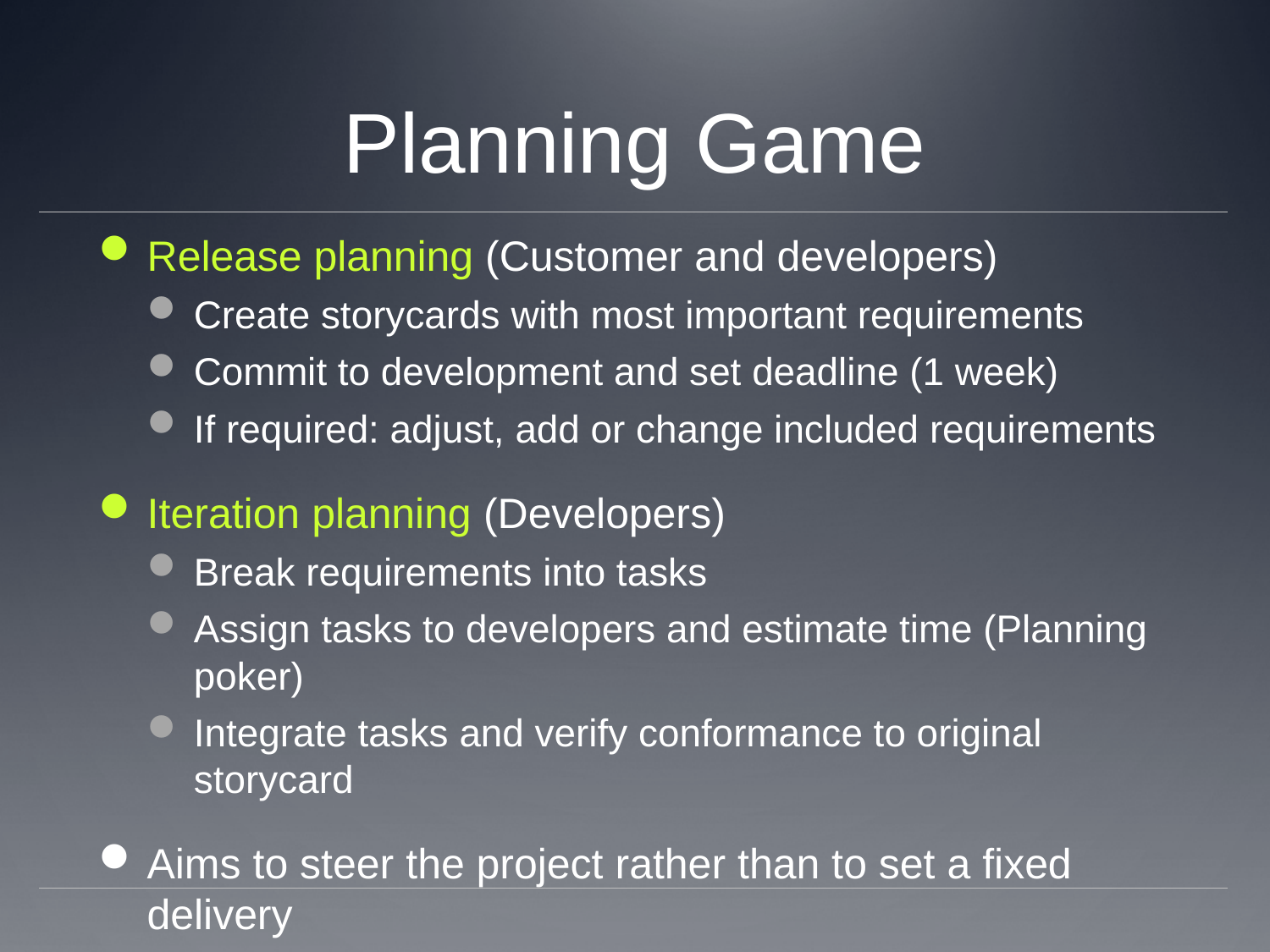

# Planning Game
Release planning (Customer and developers)
Create storycards with most important requirements
Commit to development and set deadline (1 week)
If required: adjust, add or change included requirements
Iteration planning (Developers)
Break requirements into tasks
Assign tasks to developers and estimate time (Planning poker)
Integrate tasks and verify conformance to original storycard
Aims to steer the project rather than to set a fixed delivery